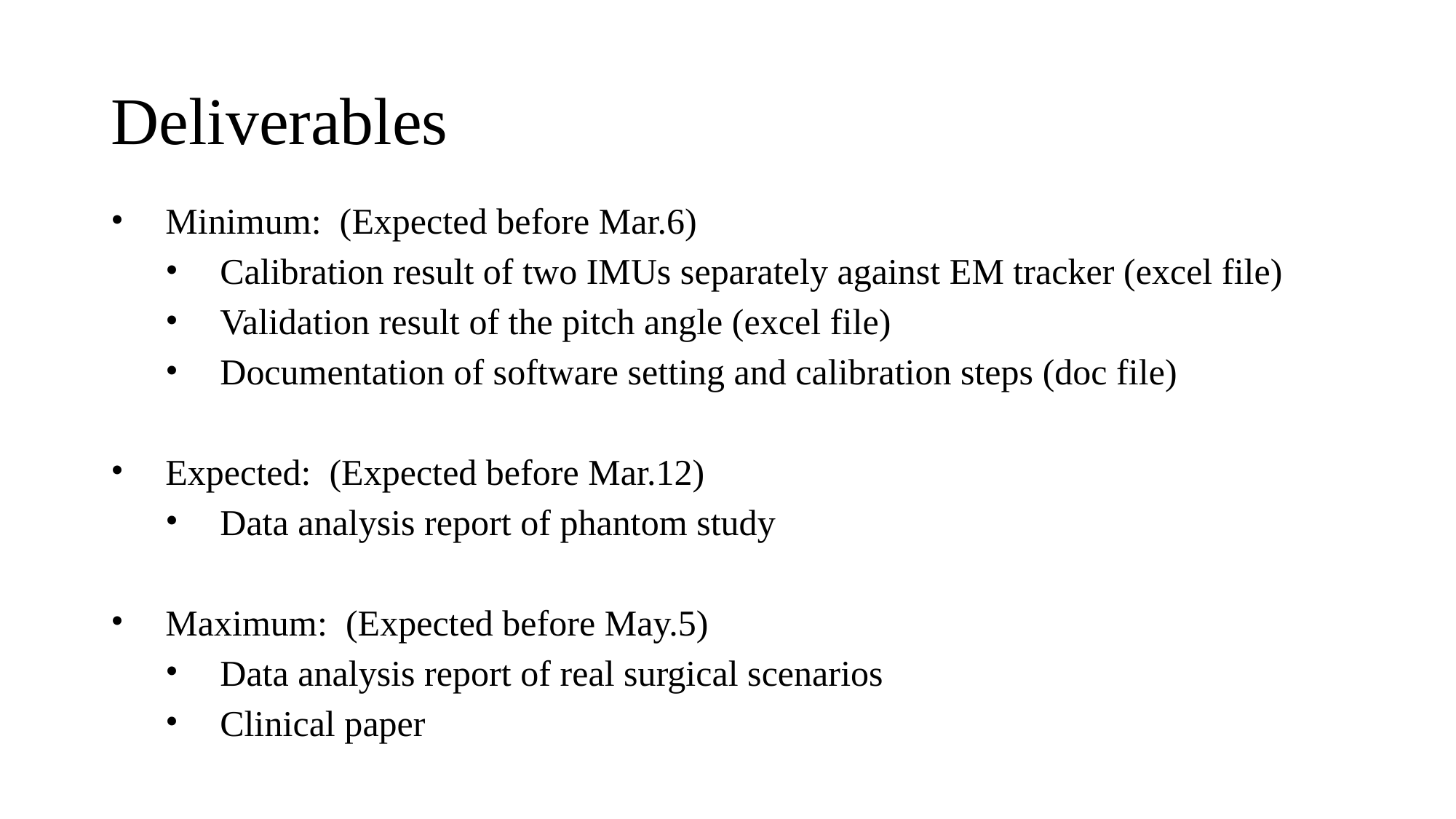

# Deliverables
Minimum:  (Expected before Mar.6)
Calibration result of two IMUs separately against EM tracker (excel file)
Validation result of the pitch angle (excel file)
Documentation of software setting and calibration steps (doc file)

Expected:  (Expected before Mar.12)
Data analysis report of phantom study

Maximum:  (Expected before May.5)
Data analysis report of real surgical scenarios
Clinical paper